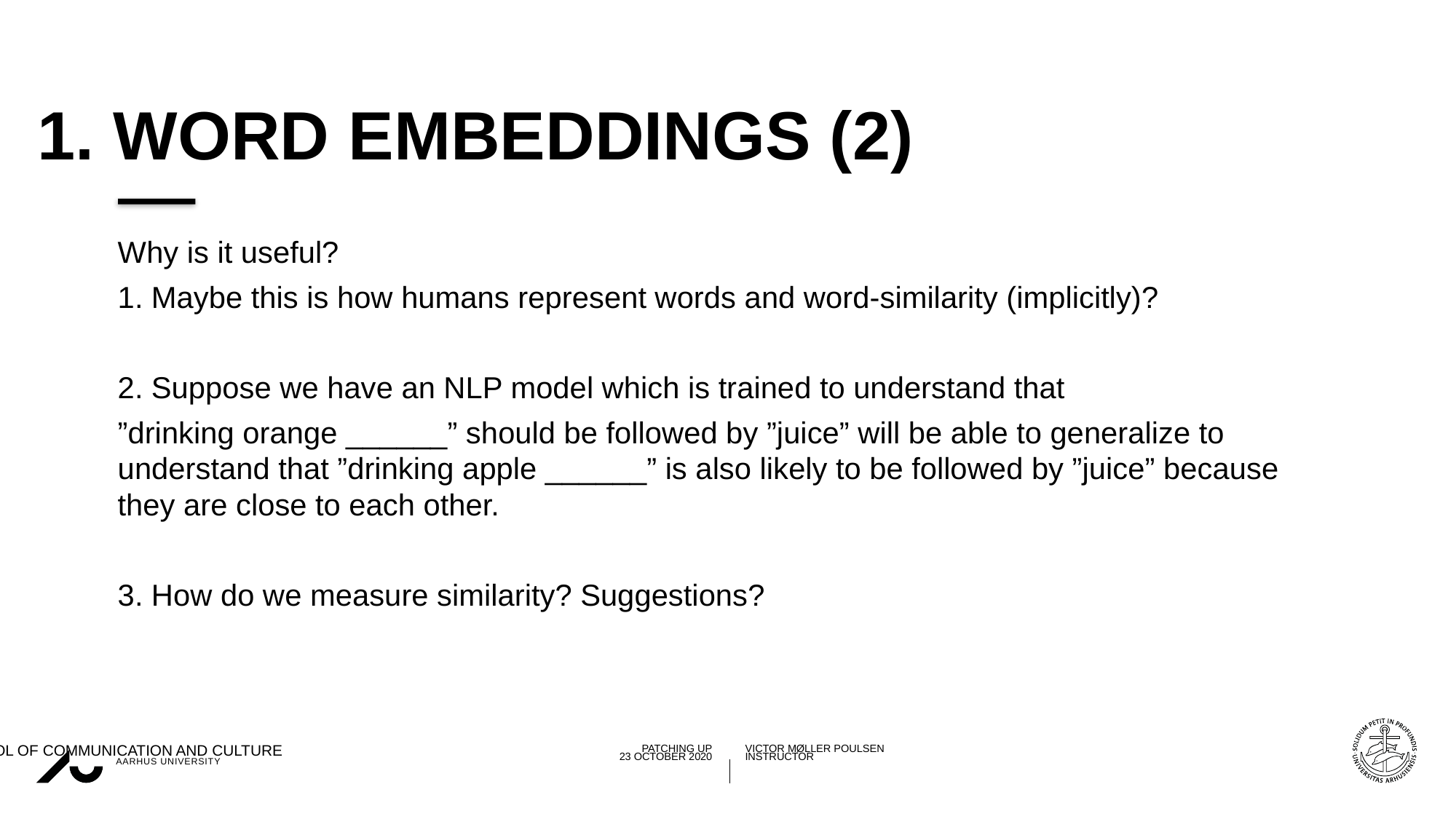

# 1. Word embeddings (2)
Why is it useful?
1. Maybe this is how humans represent words and word-similarity (implicitly)?

2. Suppose we have an NLP model which is trained to understand that
”drinking orange ______” should be followed by ”juice” will be able to generalize to understand that ”drinking apple ______” is also likely to be followed by ”juice” because they are close to each other.

3. How do we measure similarity? Suggestions?
27/10/202023/10/2020